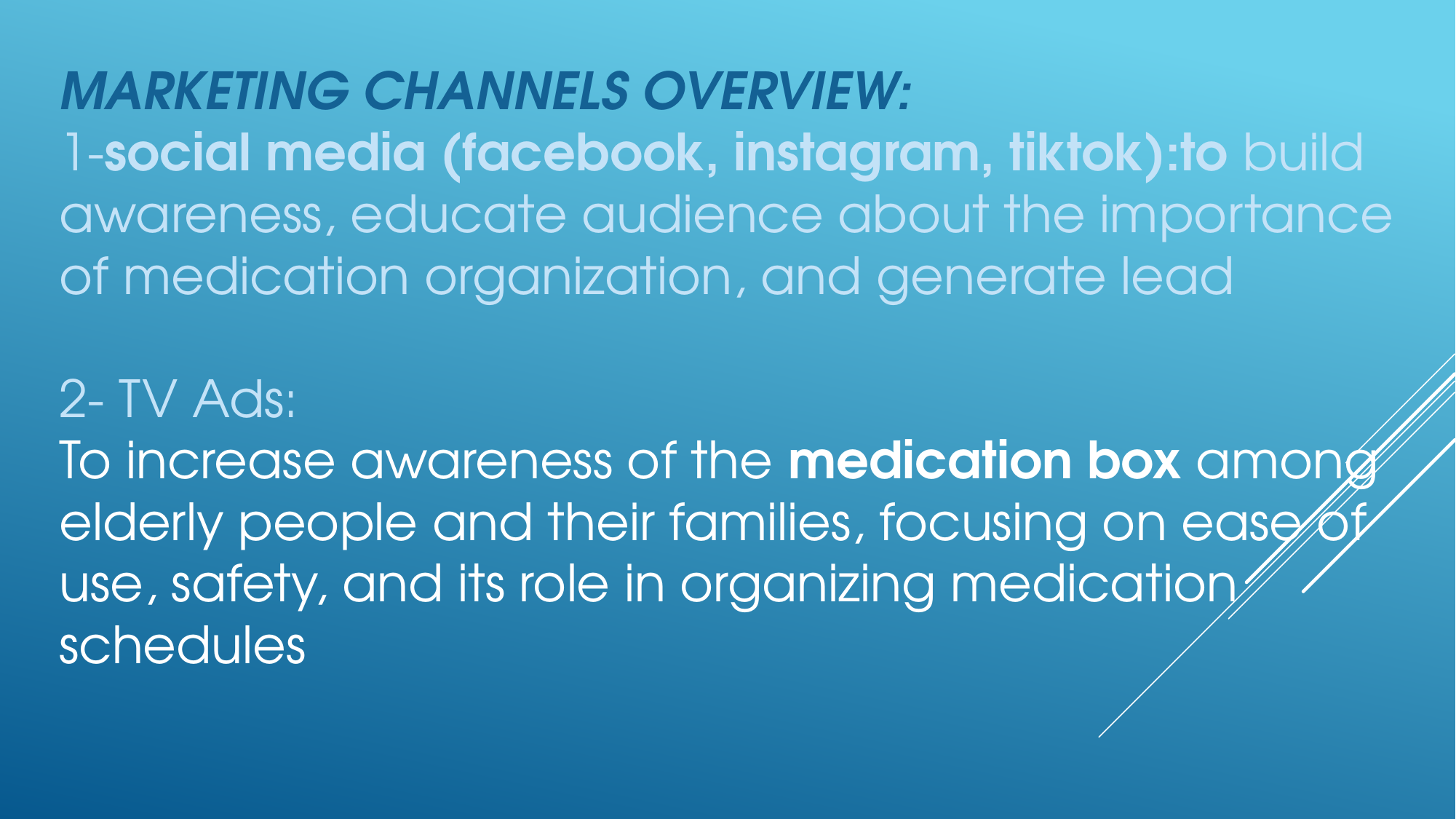

# Marketing channels overview: 1-social media (facebook, instagram, tiktok):to build awareness, educate audience about the importance of medication organization, and generate lead 2- TV Ads: To increase awareness of the medication box among elderly people and their families, focusing on ease of use, safety, and its role in organizing medication schedules